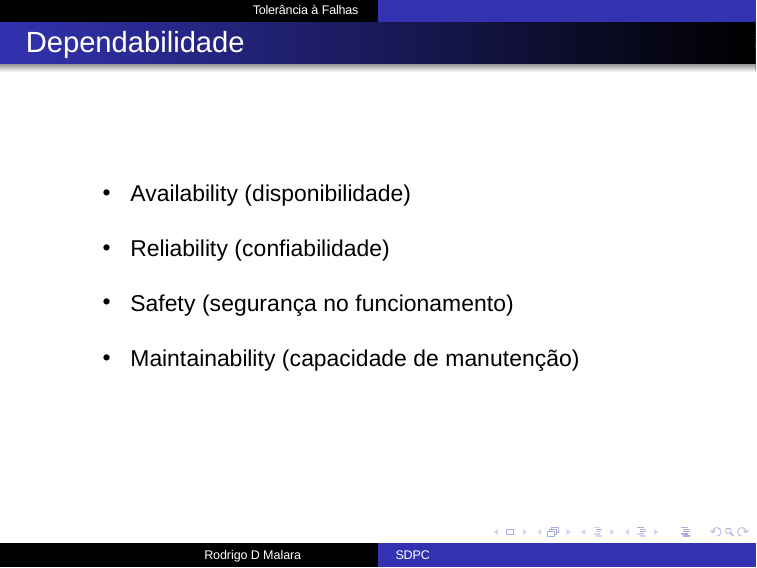

Tolerância à Falhas
# Dependabilidade

Availability (disponibilidade)

Reliability (confiabilidade)

Safety (segurança no funcionamento)

Maintainability (capacidade de manutenção)

Rodrigo D Malara
SDPC